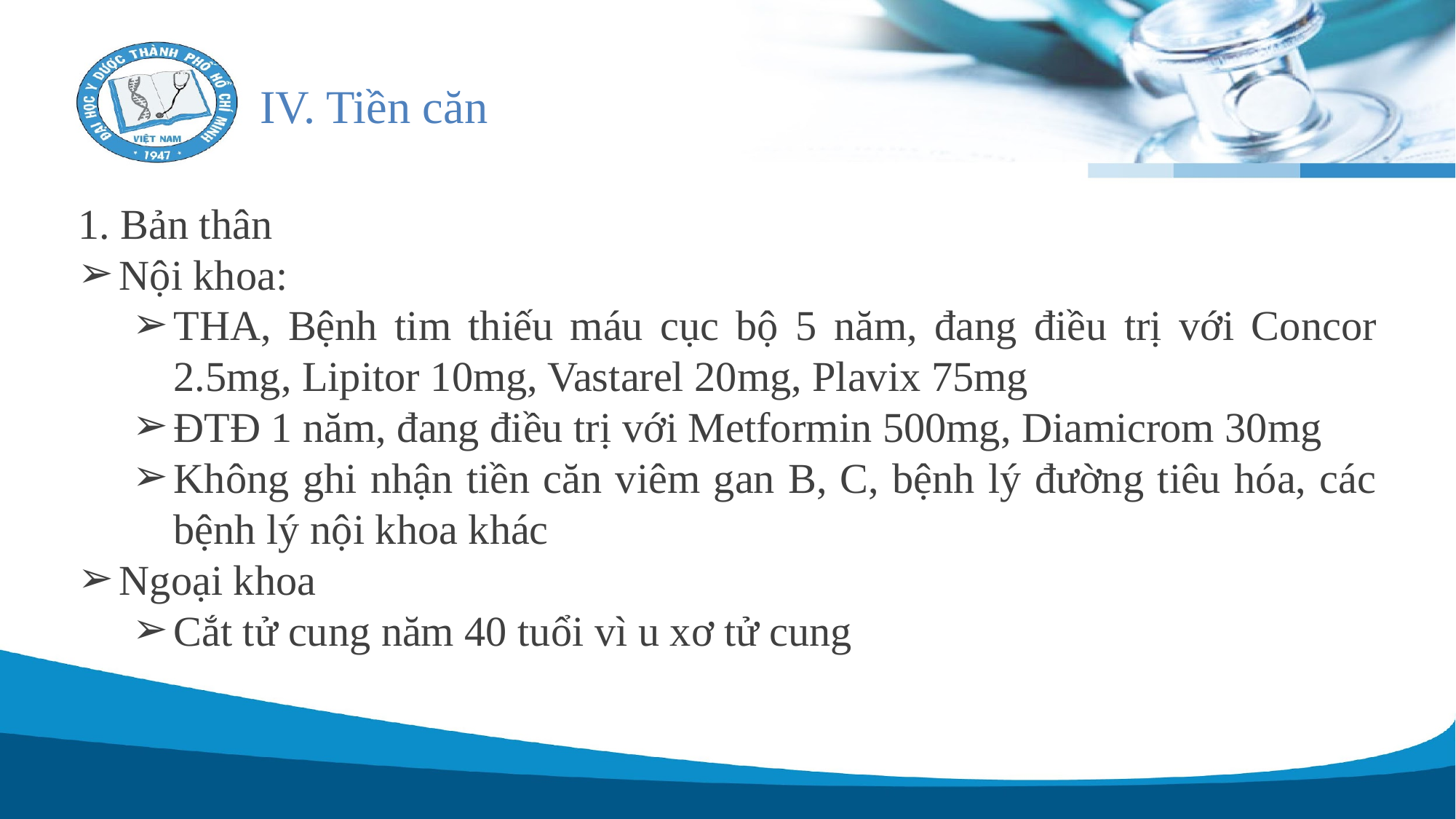

# IV. Tiền căn
1. Bản thân
Nội khoa:
THA, Bệnh tim thiếu máu cục bộ 5 năm, đang điều trị với Concor 2.5mg, Lipitor 10mg, Vastarel 20mg, Plavix 75mg
ĐTĐ 1 năm, đang điều trị với Metformin 500mg, Diamicrom 30mg
Không ghi nhận tiền căn viêm gan B, C, bệnh lý đường tiêu hóa, các bệnh lý nội khoa khác
Ngoại khoa
Cắt tử cung năm 40 tuổi vì u xơ tử cung